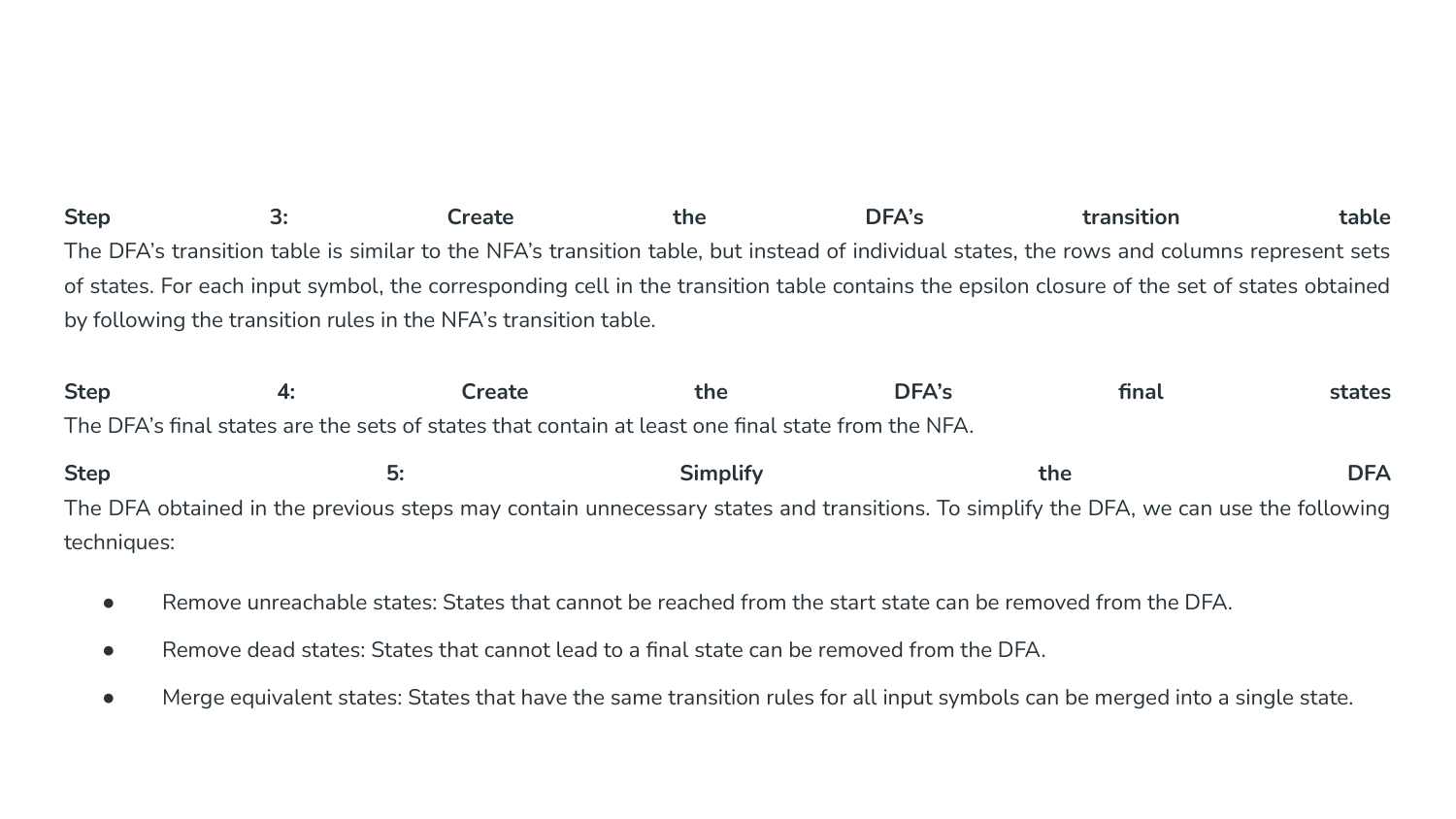

#
Step 3: Create the DFA’s transition table
The DFA’s transition table is similar to the NFA’s transition table, but instead of individual states, the rows and columns represent sets of states. For each input symbol, the corresponding cell in the transition table contains the epsilon closure of the set of states obtained by following the transition rules in the NFA’s transition table.

Step 4: Create the DFA’s final states
The DFA’s final states are the sets of states that contain at least one final state from the NFA.
Step 5: Simplify the DFA
The DFA obtained in the previous steps may contain unnecessary states and transitions. To simplify the DFA, we can use the following techniques:
Remove unreachable states: States that cannot be reached from the start state can be removed from the DFA.
Remove dead states: States that cannot lead to a final state can be removed from the DFA.
Merge equivalent states: States that have the same transition rules for all input symbols can be merged into a single state.